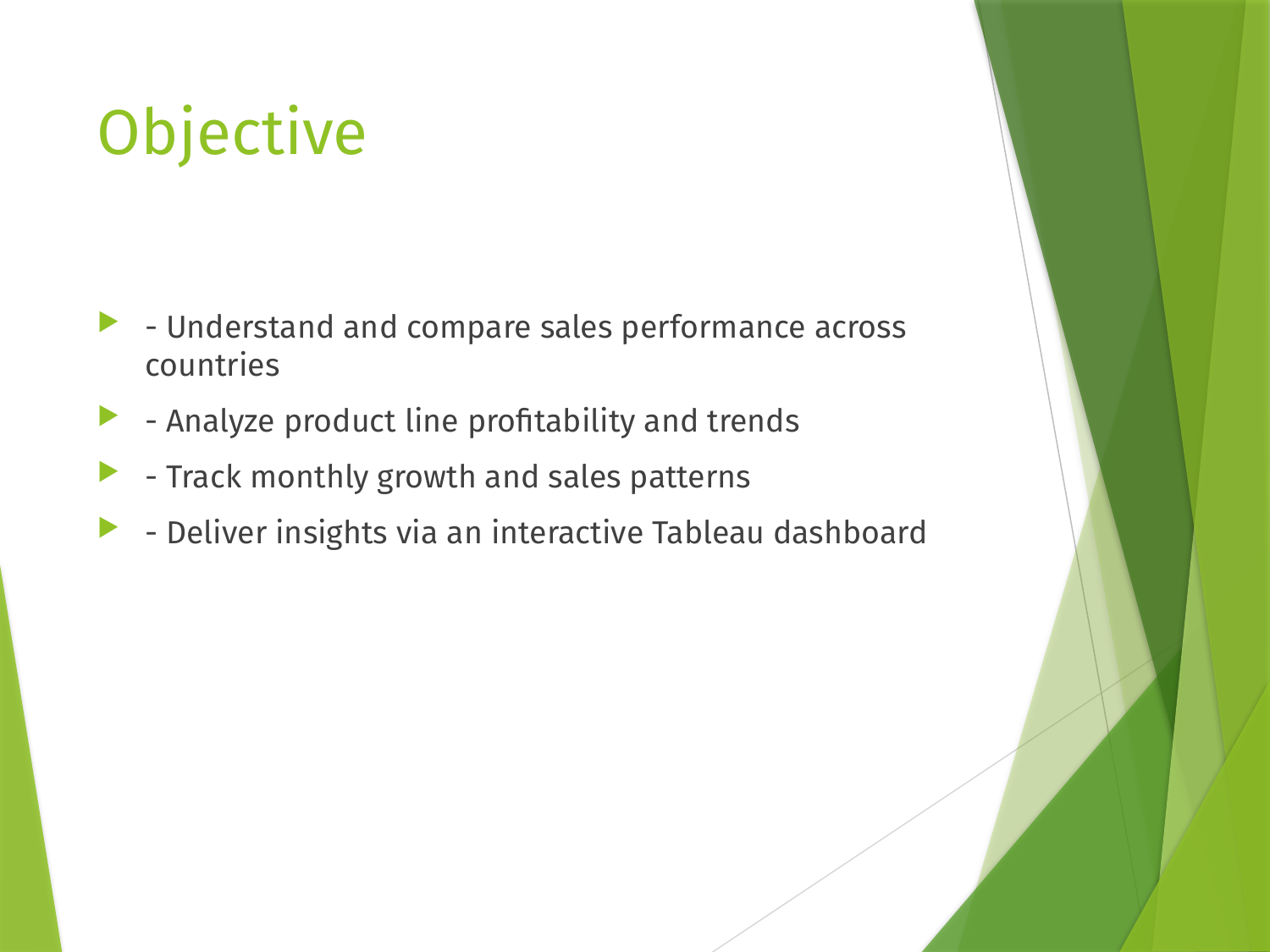

# Objective
- Understand and compare sales performance across countries
- Analyze product line profitability and trends
- Track monthly growth and sales patterns
- Deliver insights via an interactive Tableau dashboard